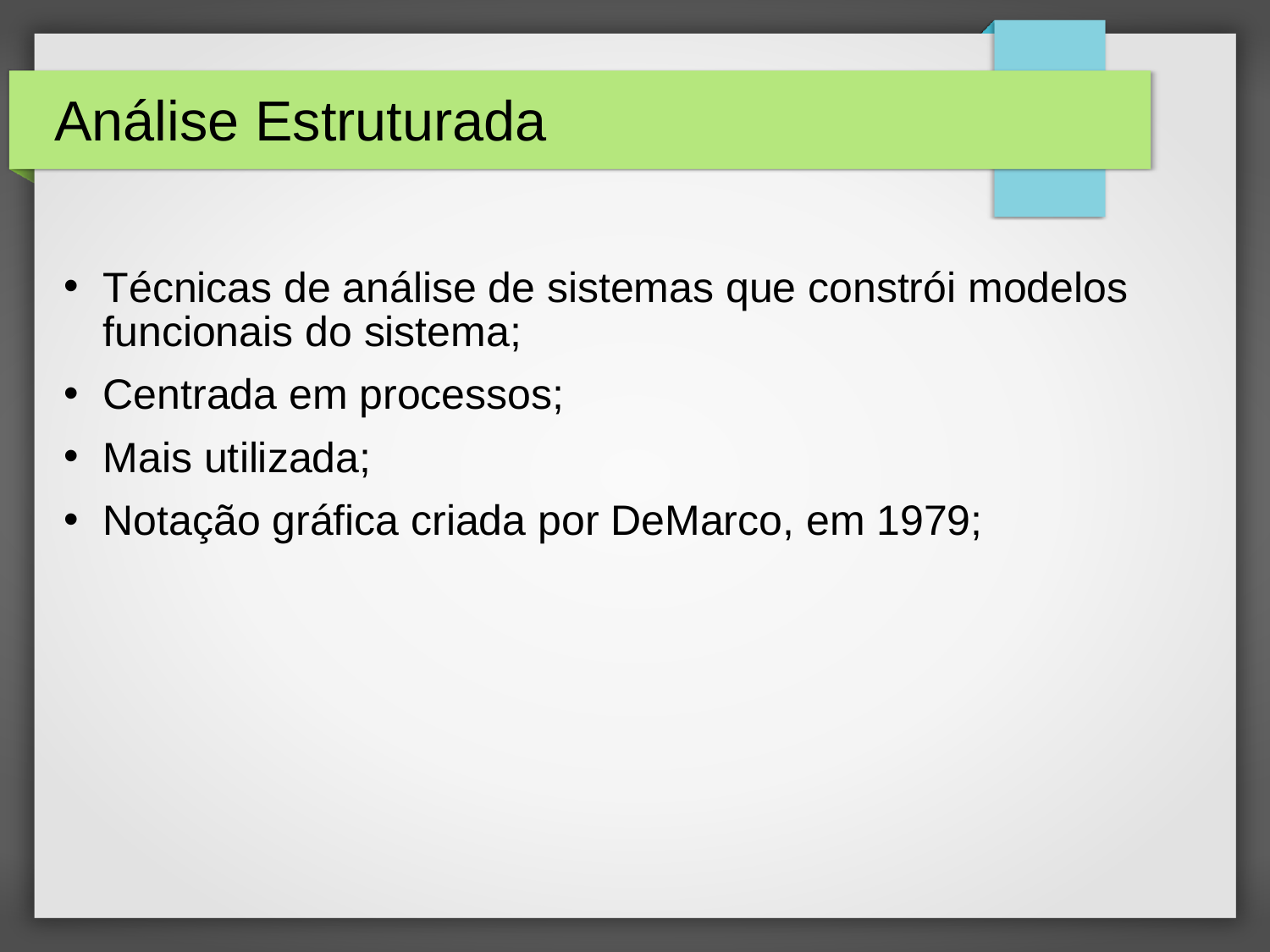

# Análise Estruturada
Técnicas de análise de sistemas que constrói modelos funcionais do sistema;
Centrada em processos;
Mais utilizada;
Notação gráfica criada por DeMarco, em 1979;